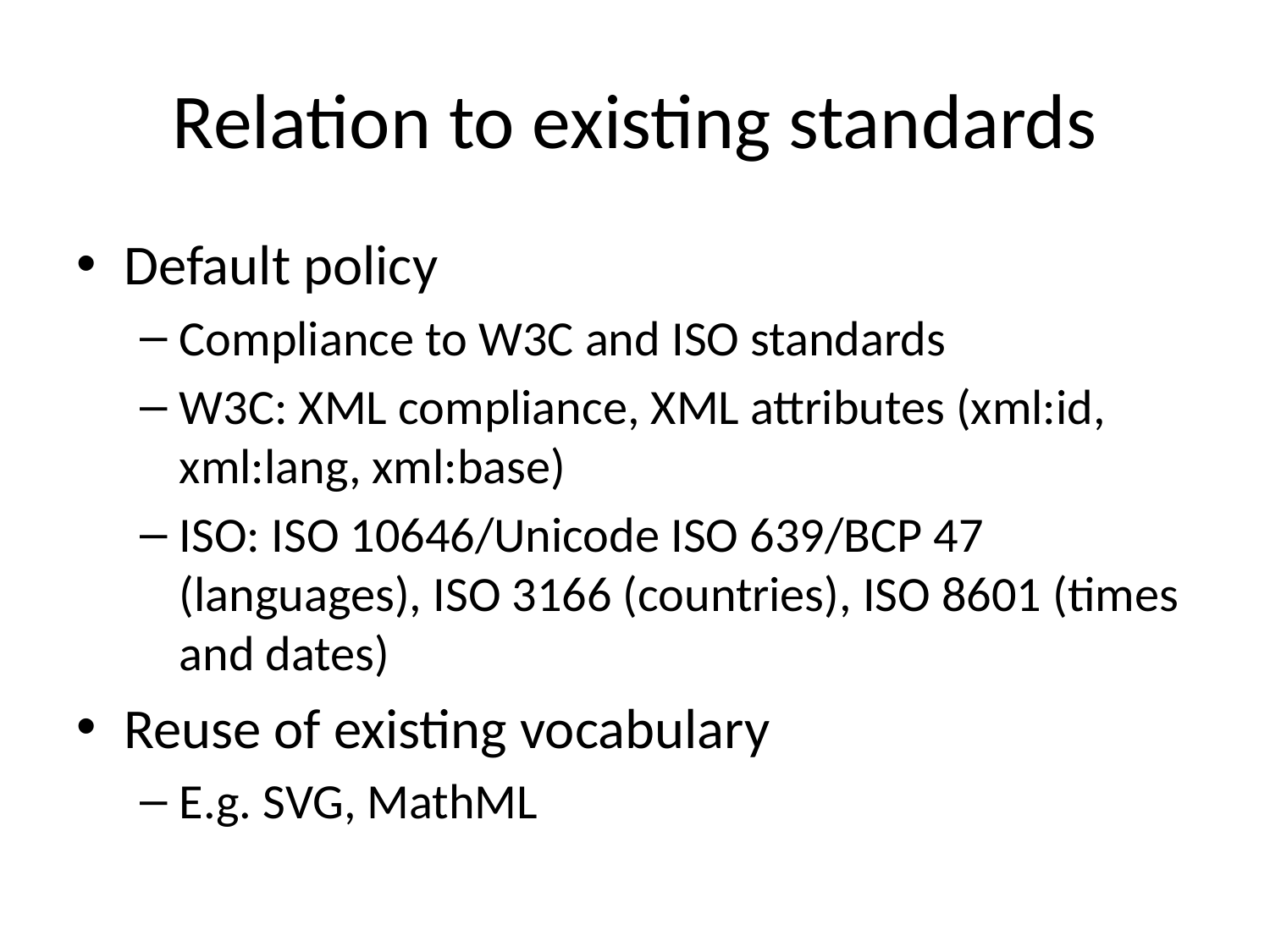

# Relation to existing standards
Default policy
Compliance to W3C and ISO standards
W3C: XML compliance, XML attributes (xml:id, xml:lang, xml:base)
ISO: ISO 10646/Unicode ISO 639/BCP 47 (languages), ISO 3166 (countries), ISO 8601 (times and dates)
Reuse of existing vocabulary
E.g. SVG, MathML